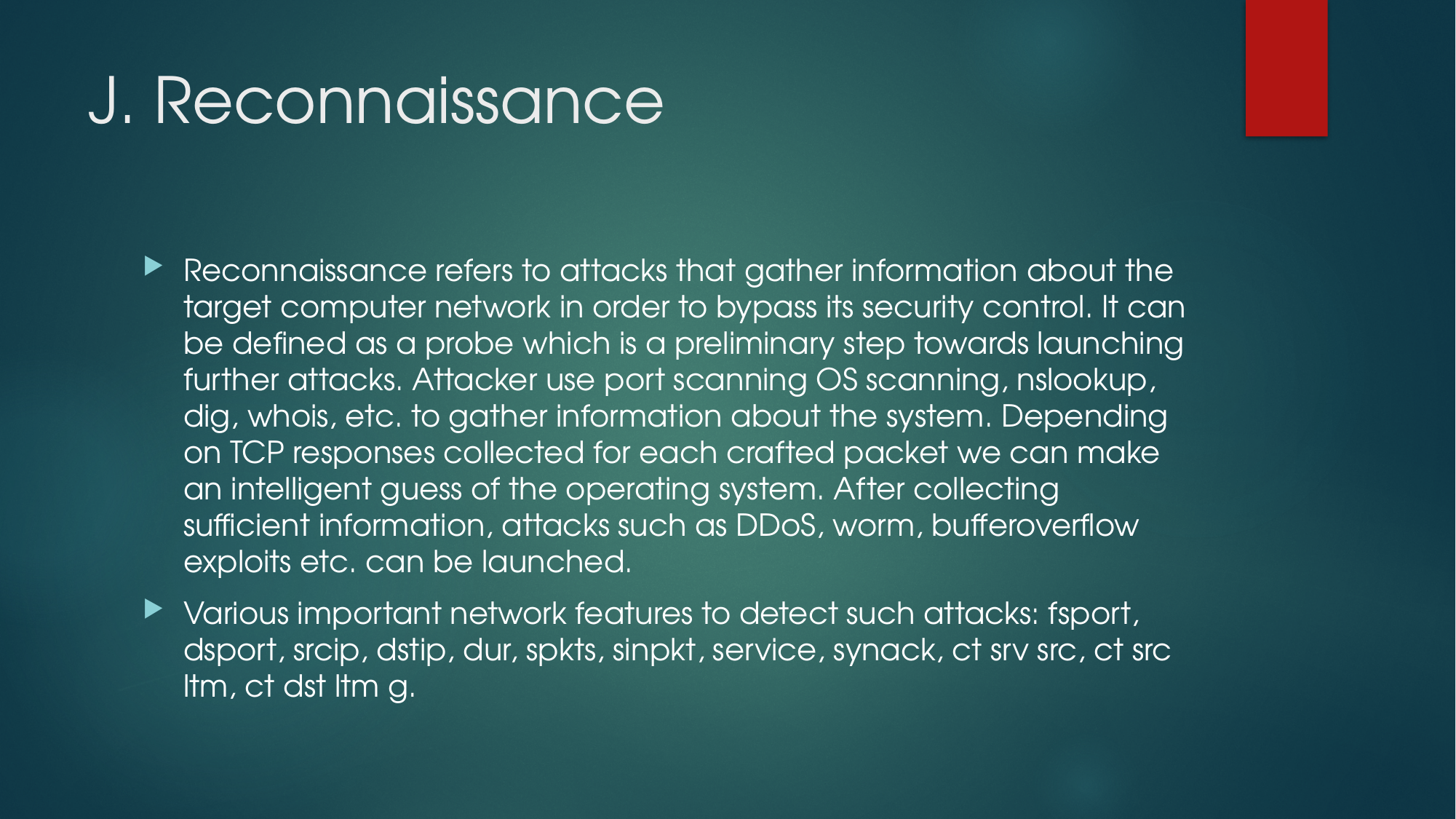

# J. Reconnaissance
Reconnaissance refers to attacks that gather information about the target computer network in order to bypass its security control. It can be defined as a probe which is a preliminary step towards launching further attacks. Attacker use port scanning OS scanning, nslookup, dig, whois, etc. to gather information about the system. Depending on TCP responses collected for each crafted packet we can make an intelligent guess of the operating system. After collecting sufficient information, attacks such as DDoS, worm, bufferoverflow exploits etc. can be launched.
Various important network features to detect such attacks: fsport, dsport, srcip, dstip, dur, spkts, sinpkt, service, synack, ct srv src, ct src ltm, ct dst ltm g.